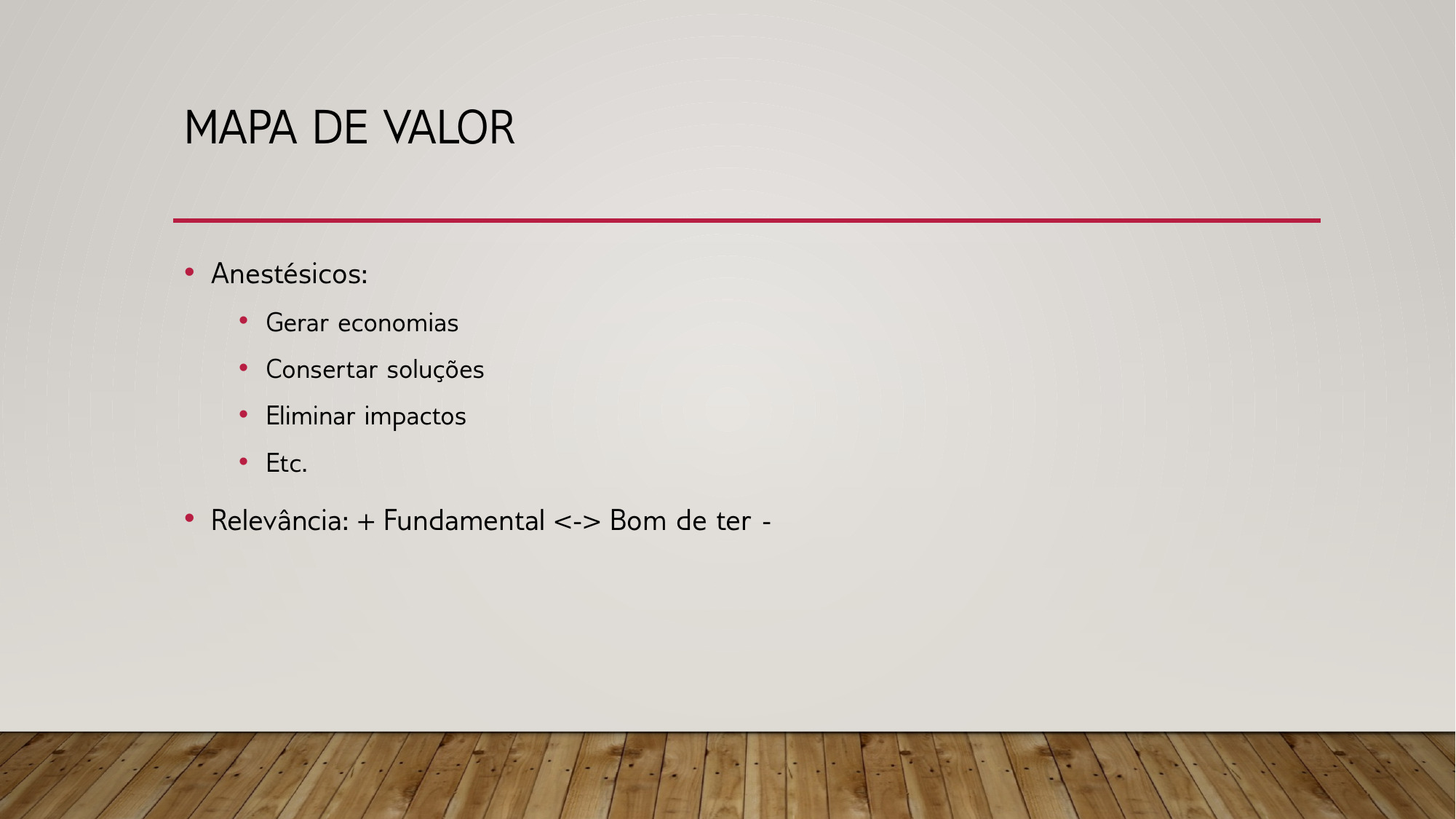

# Mapa de valor
Anestésicos:
Gerar economias
Consertar soluções
Eliminar impactos
Etc.
Relevância: + Fundamental <-> Bom de ter -